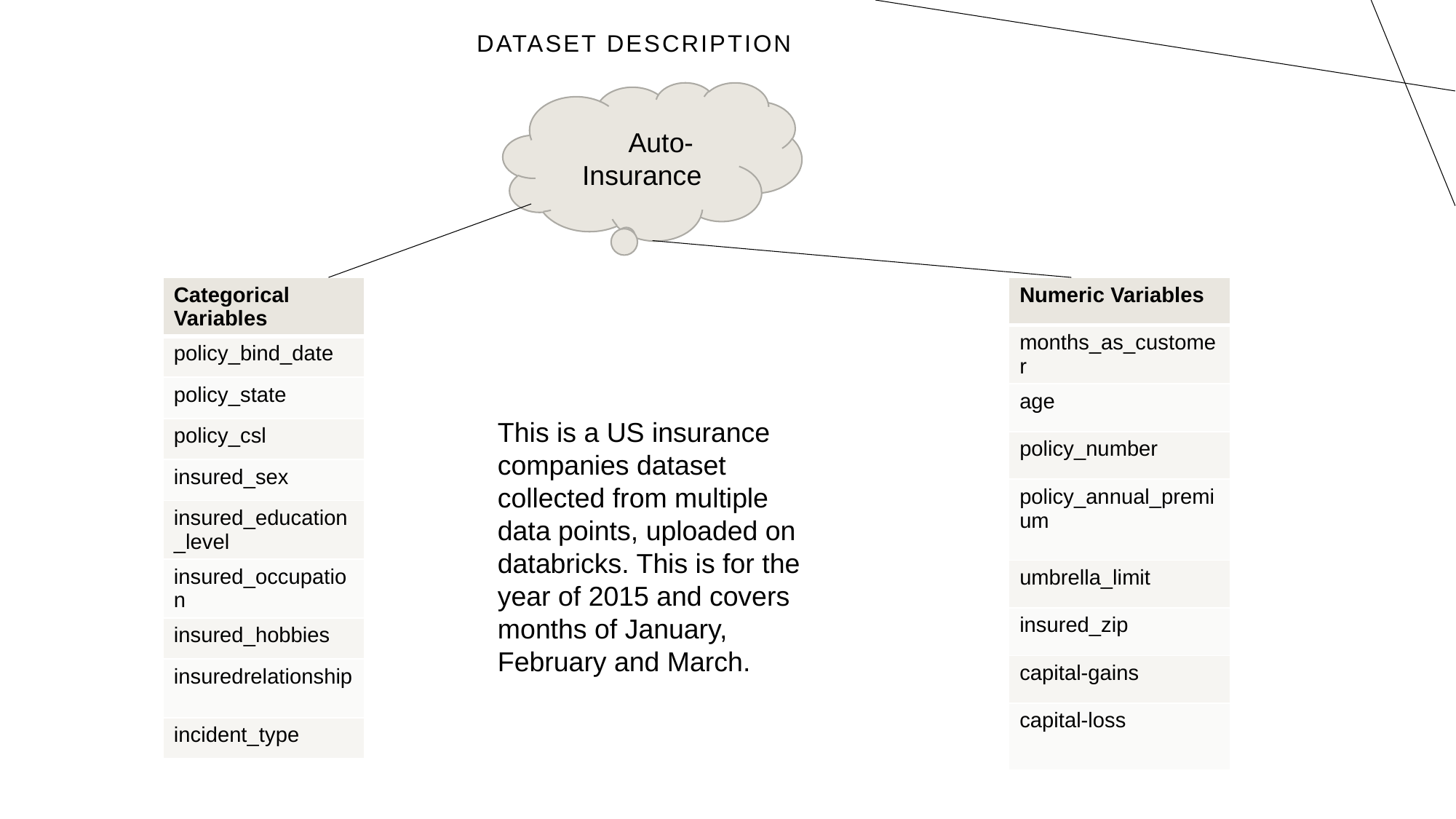

# Dataset Description
     Auto-Insurance
| Numeric Variables |
| --- |
| months\_as\_customer |
| age |
| policy\_number |
| policy\_annual\_premium |
| umbrella\_limit |
| insured\_zip |
| capital-gains |
| capital-loss |
| Categorical Variables |
| --- |
| policy\_bind\_date |
| policy\_state |
| policy\_csl |
| insured\_sex |
| insured\_education\_level |
| insured\_occupation |
| insured\_hobbies |
| insuredrelationship |
| incident\_type |
This is a US insurance companies dataset collected from multiple data points, uploaded on databricks. This is for the year of 2015 and covers months of January, February and March.